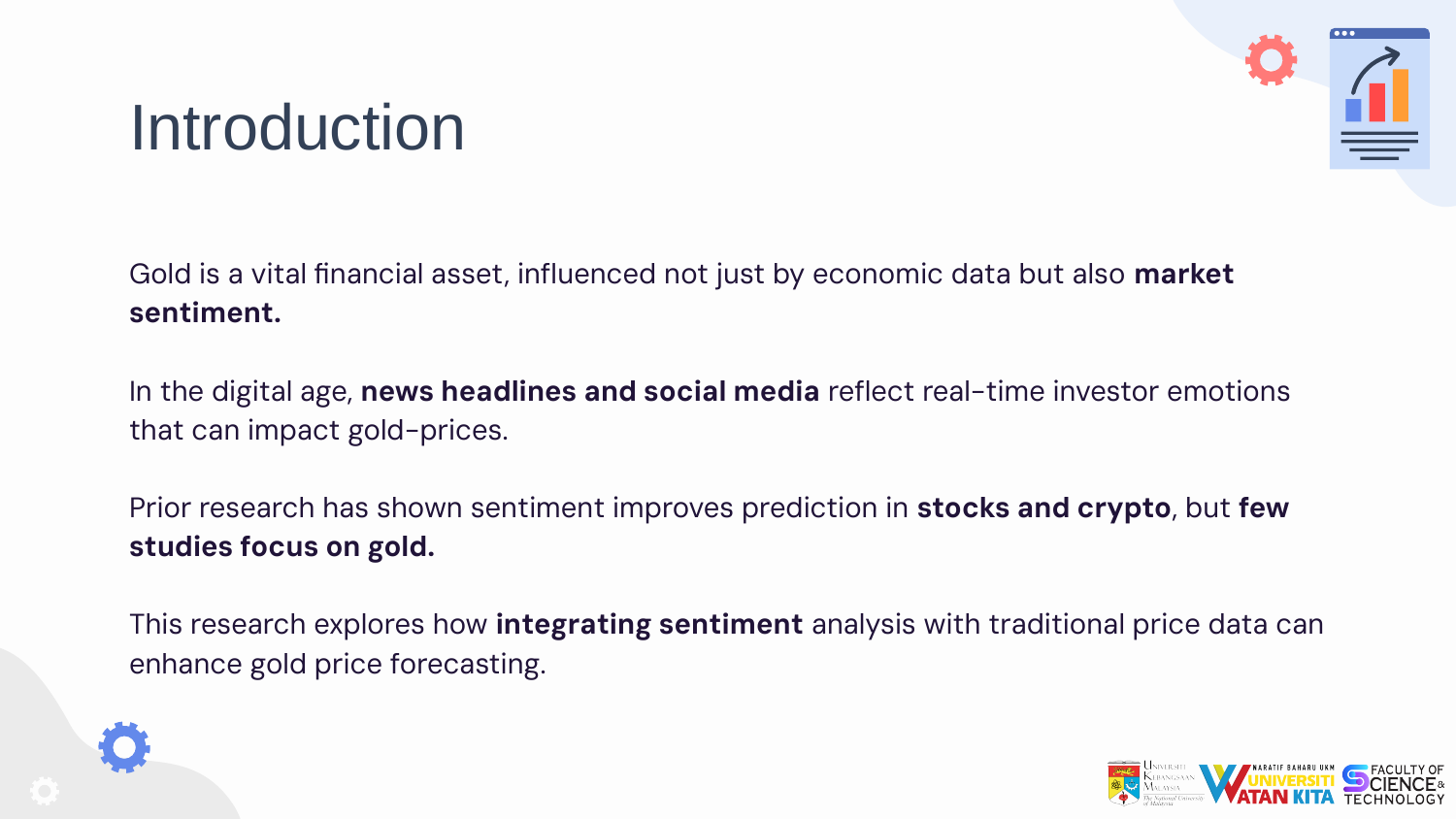

# Introduction
Gold is a vital financial asset, influenced not just by economic data but also market sentiment.

In the digital age, news headlines and social media reflect real-time investor emotions that can impact gold-prices.

Prior research has shown sentiment improves prediction in stocks and crypto, but few studies focus on gold.

This research explores how integrating sentiment analysis with traditional price data can enhance gold price forecasting.